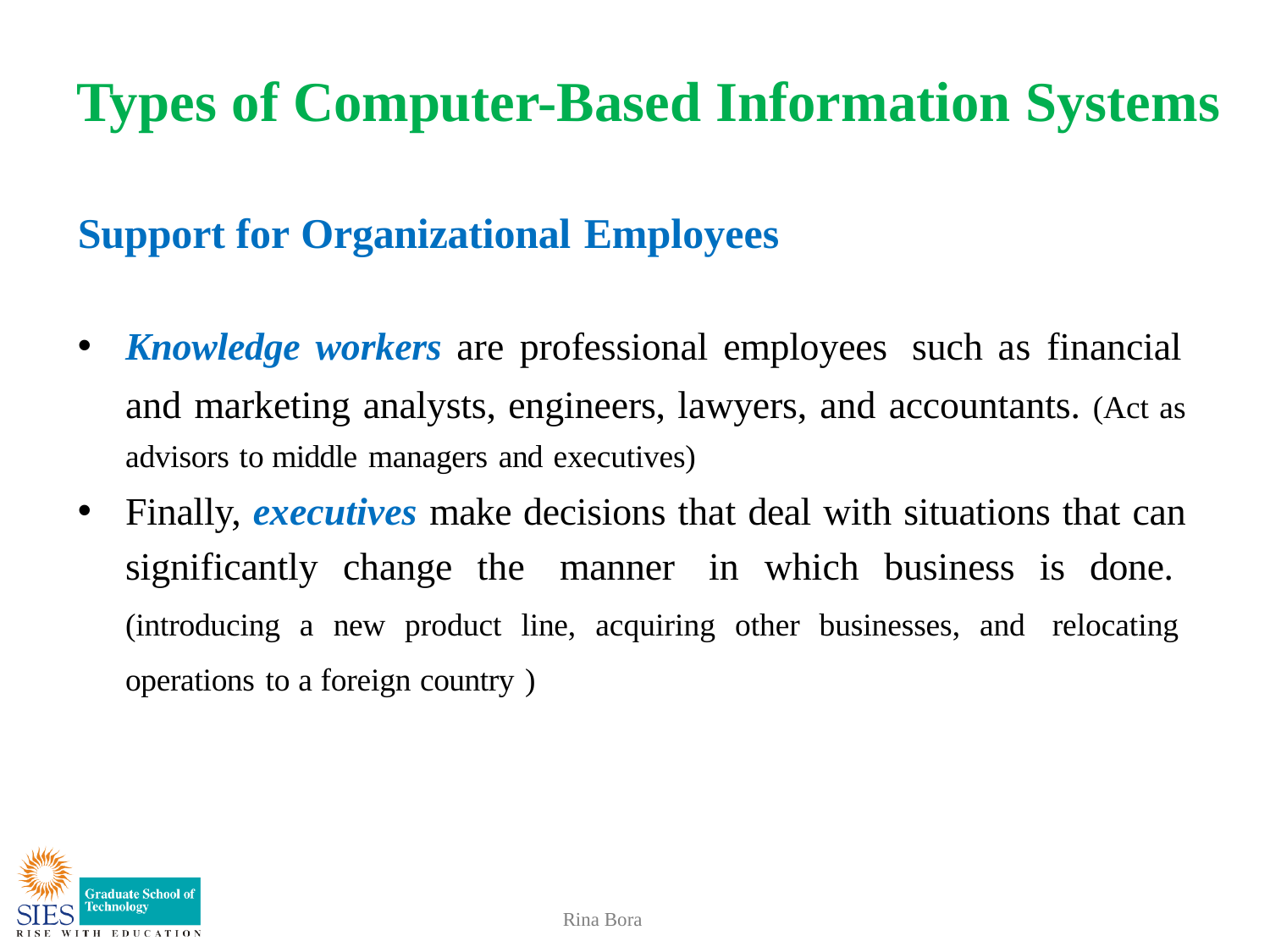

# Types of Computer-Based Information Systems
Support for Organizational Employees

Knowledge workers are professional employees such as financial  and marketing analysts, engineers, lawyers, and accountants. (Act as  advisors to middle managers and executives)
Finally, executives make decisions that deal with situations that can  significantly change the manner in which business is done.  (introducing a new product line, acquiring other businesses, and relocating  operations to a foreign country )